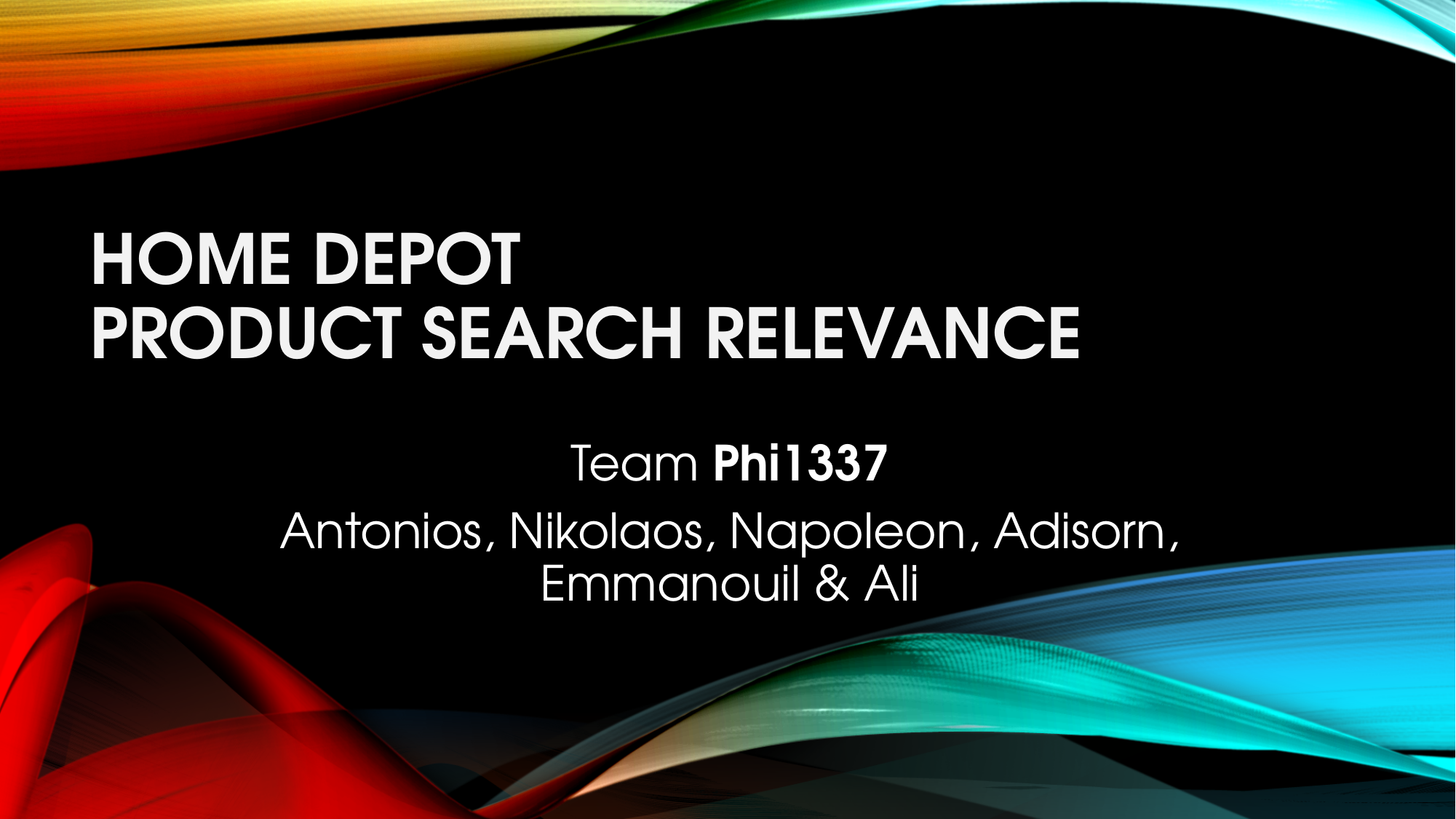

# Home Depot Product Search Relevance
Team Phi1337
Antonios, Nikolaos, Napoleon, Adisorn, Emmanouil & Ali